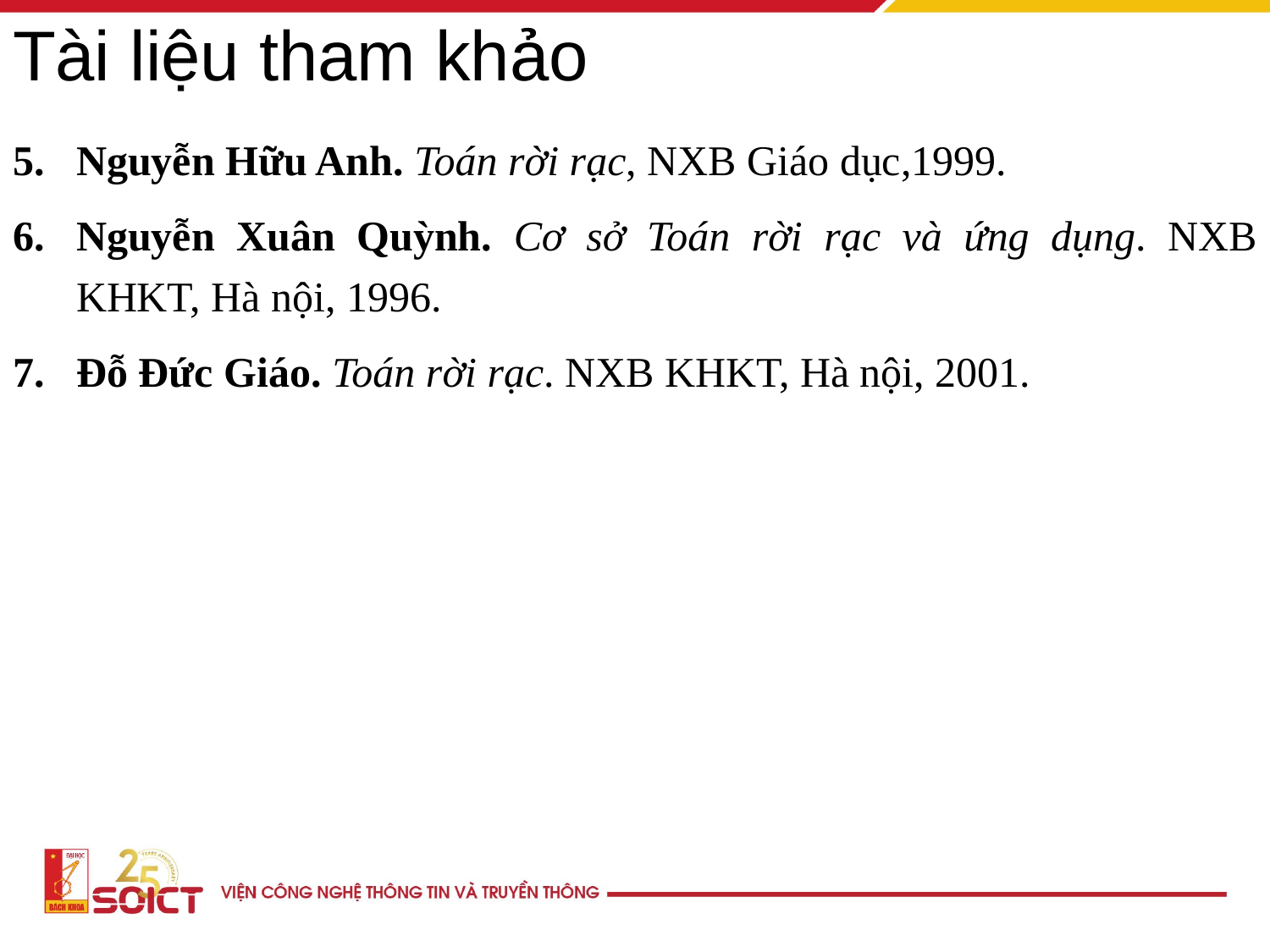

# Tài liệu tham khảo
Nguyễn Hữu Anh. Toán rời rạc, NXB Giáo dục,1999.
Nguyễn Xuân Quỳnh. Cơ sở Toán rời rạc và ứng dụng. NXB KHKT, Hà nội, 1996.
Đỗ Đức Giáo. Toán rời rạc. NXB KHKT, Hà nội, 2001.